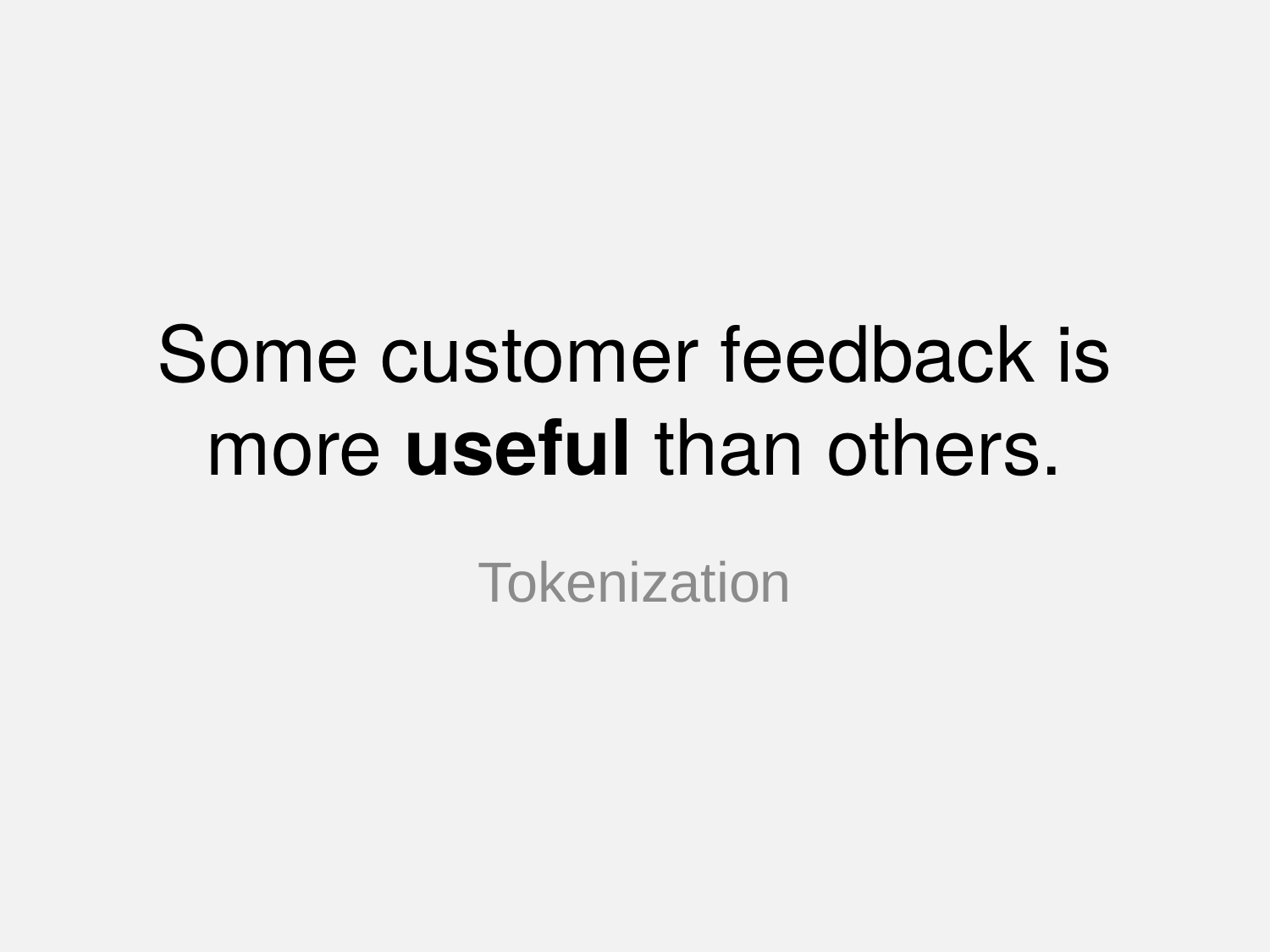

# Some customer feedback is more useful than others.
Tokenization